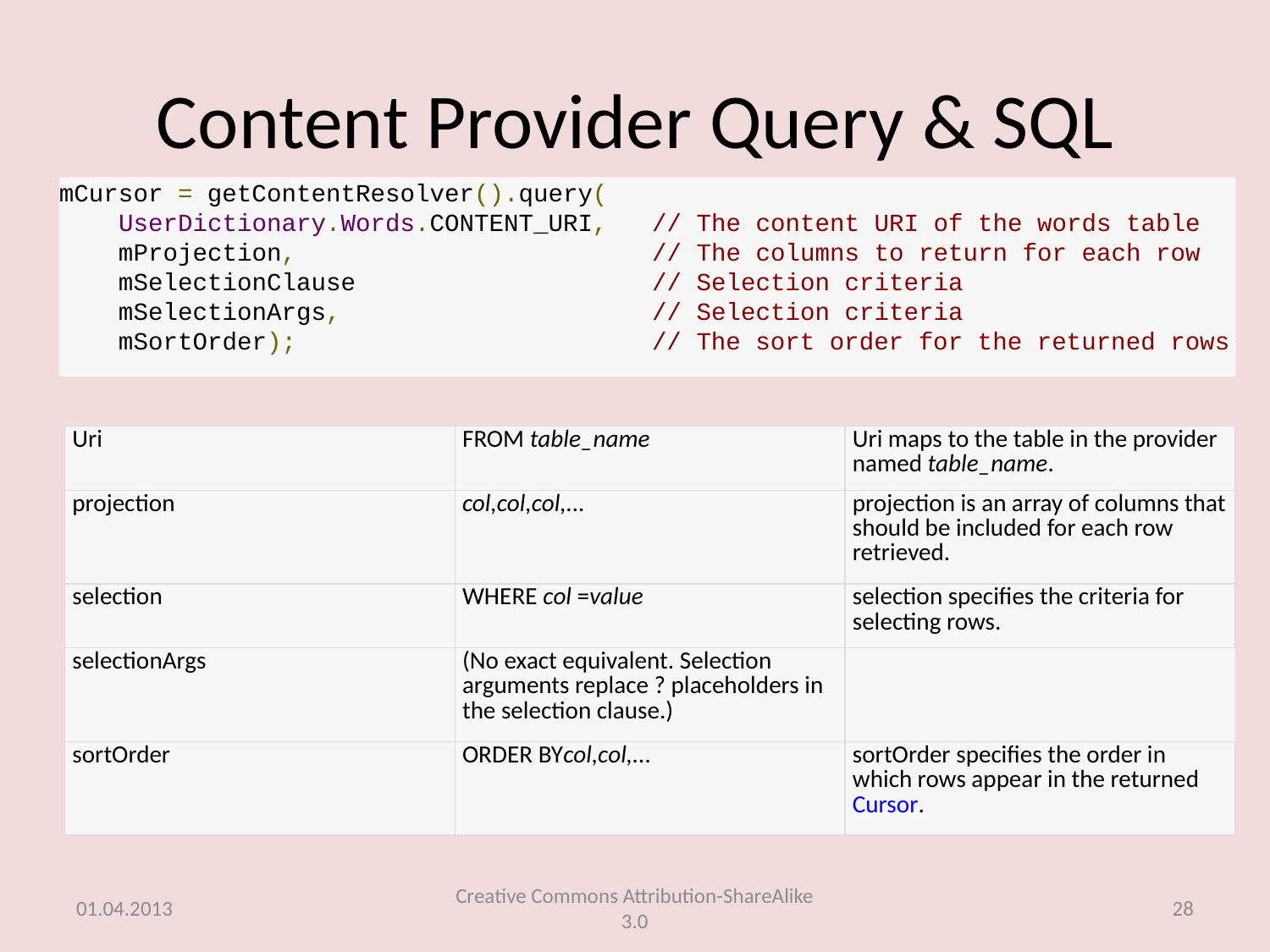

# Content Provider Query & SQL
mCursor = getContentResolver().query(
    UserDictionary.Words.CONTENT_URI,   // The content URI of the words table
    mProjection,                        // The columns to return for each row
    mSelectionClause                    // Selection criteria
    mSelectionArgs,                     // Selection criteria
    mSortOrder);                        // The sort order for the returned rows

| Uri | FROM table\_name | Uri maps to the table in the provider named table\_name. |
| --- | --- | --- |
| projection | col,col,col,... | projection is an array of columns that should be included for each row retrieved. |
| selection | WHERE col =value | selection specifies the criteria for selecting rows. |
| selectionArgs | (No exact equivalent. Selection arguments replace ? placeholders in the selection clause.) |  |
| sortOrder | ORDER BYcol,col,... | sortOrder specifies the order in which rows appear in the returned Cursor. |
01.04.2013
Creative Commons Attribution-ShareAlike 3.0
28